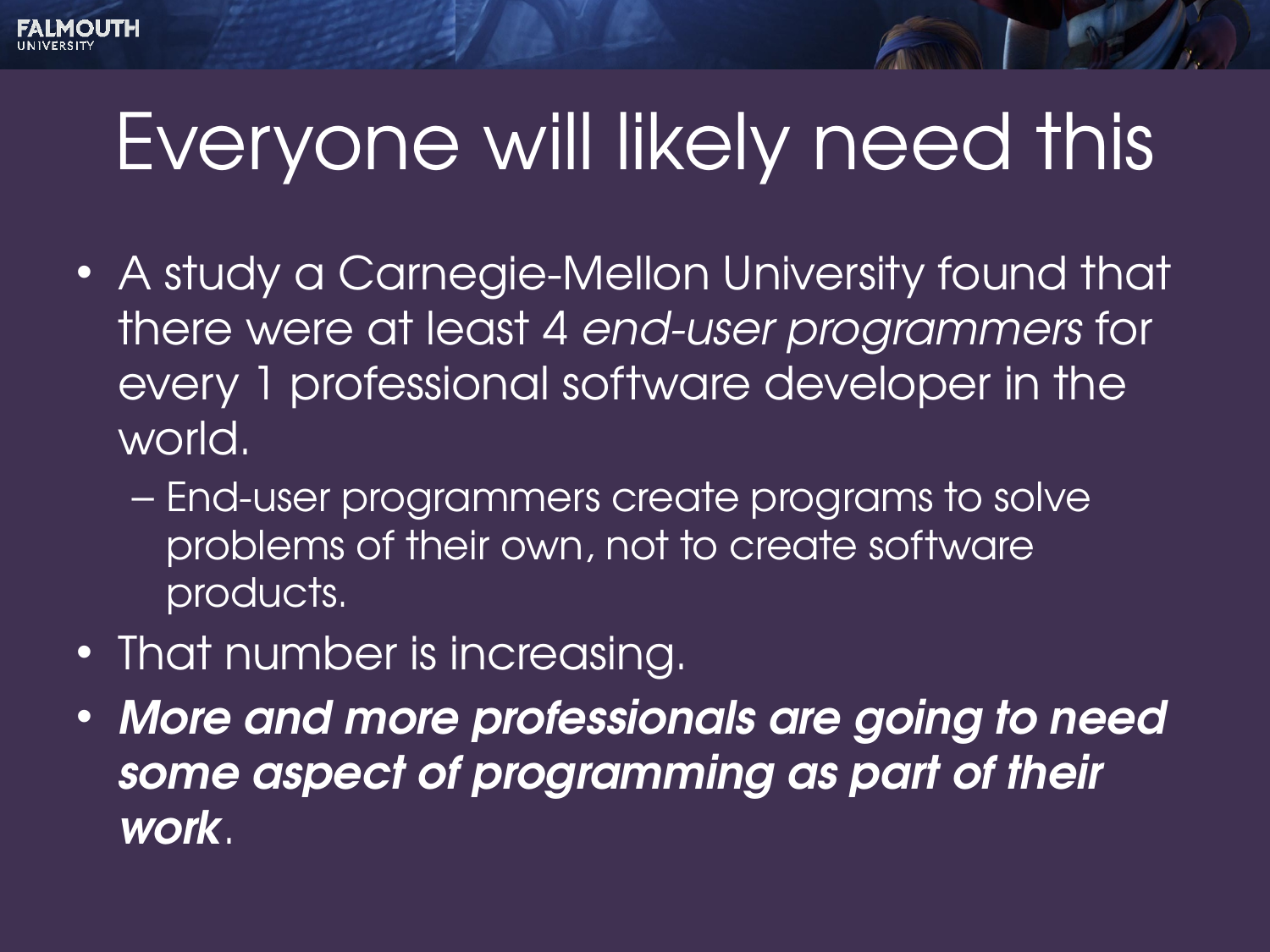

# Everyone will likely need this
A study a Carnegie-Mellon University found that there were at least 4 end-user programmers for every 1 professional software developer in the world.
End-user programmers create programs to solve problems of their own, not to create software products.
That number is increasing.
More and more professionals are going to need some aspect of programming as part of their work.